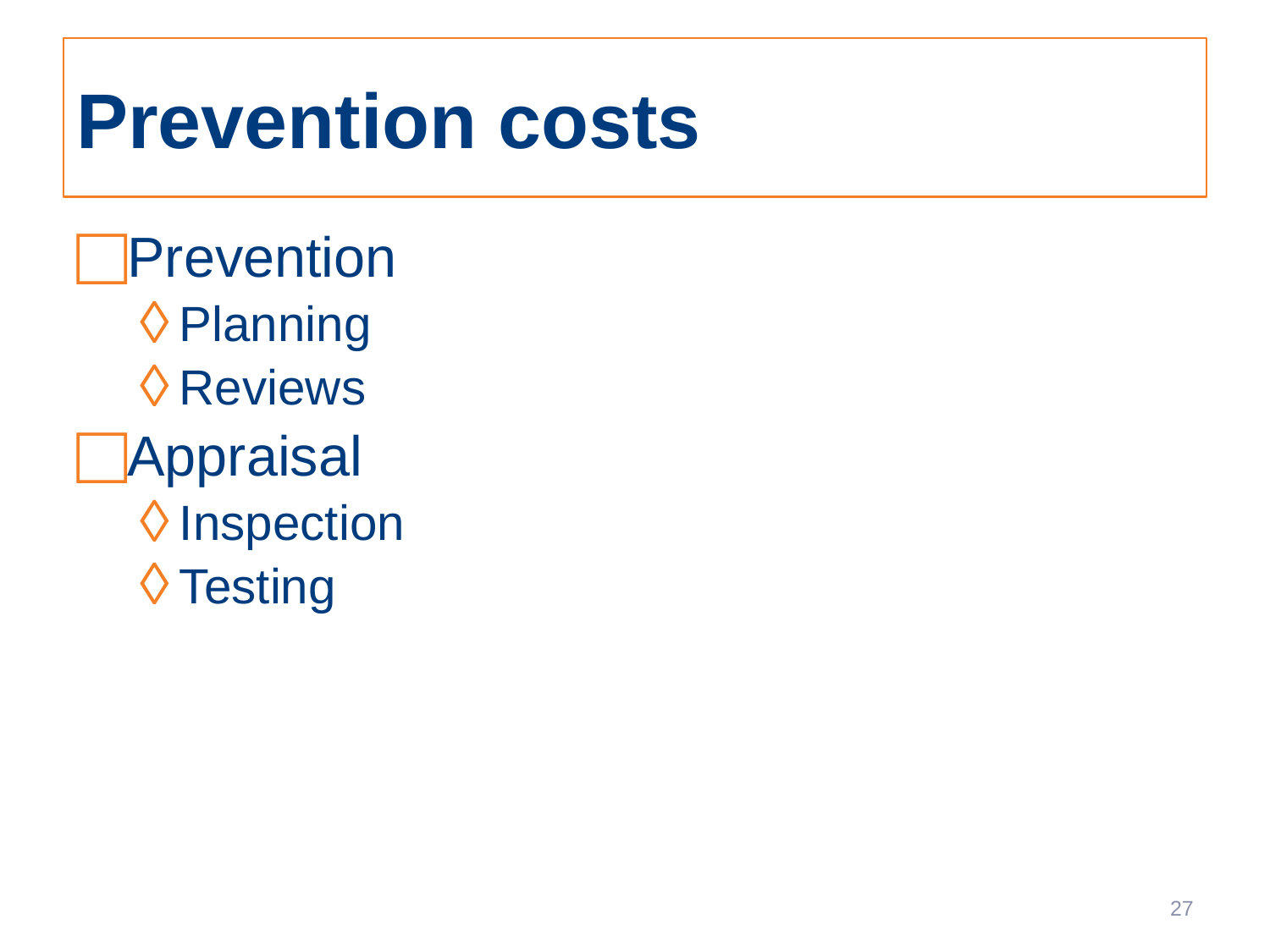

# Prevention costs
Prevention
Planning
Reviews
Appraisal
Inspection
Testing

27